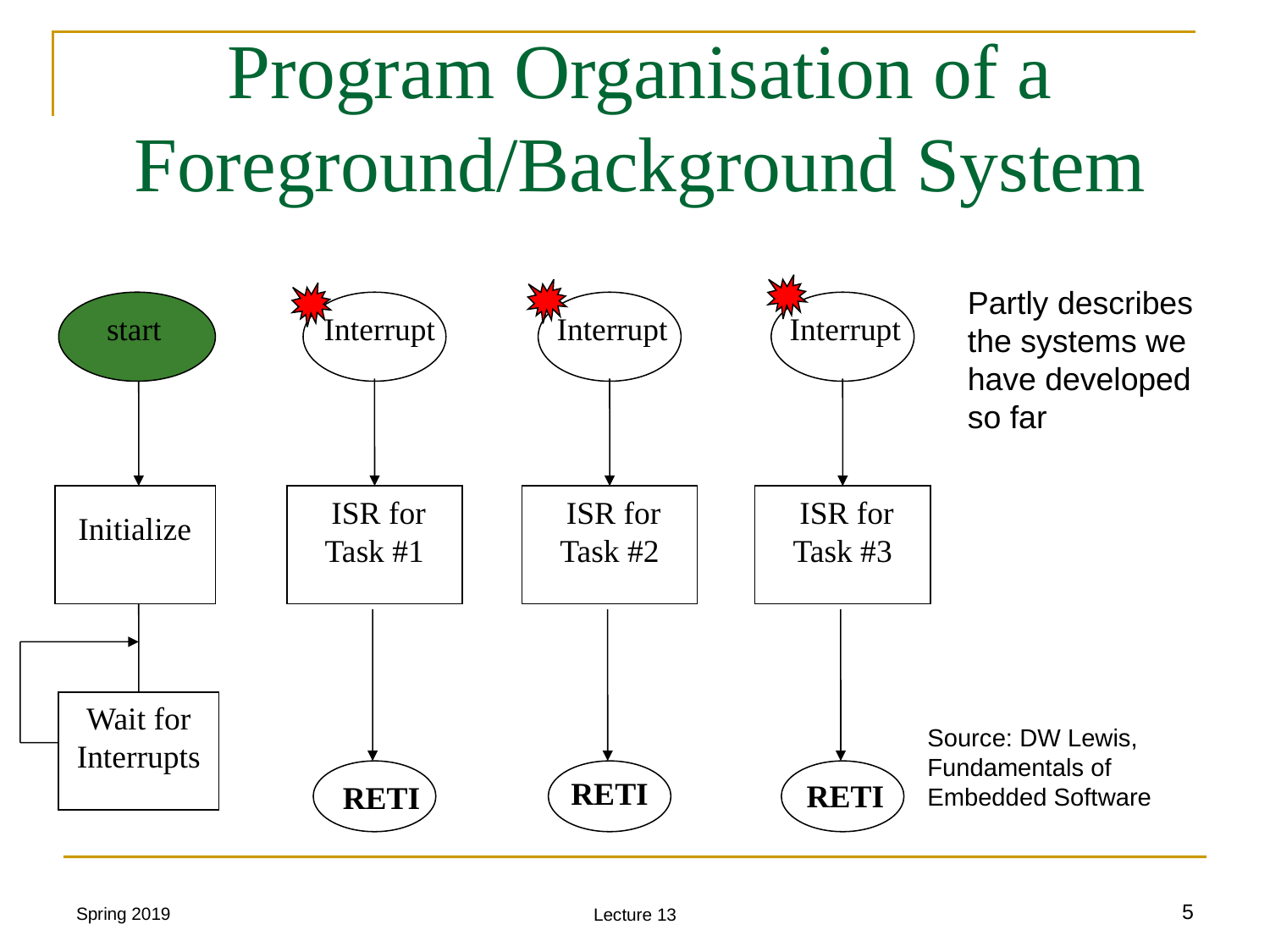

Program Organisation of a Foreground/Background System

Partly describes the systems we have developed so far

start
  Interrupt
  Interrupt
  Interrupt

Initialize
 ISR for Task #1
 ISR for Task #2
 ISR for Task #3

Wait for Interrupts
Source: DW Lewis, Fundamentals of Embedded Software
 RETI
 RETI
 RETI

Spring 2019
5
Lecture 13